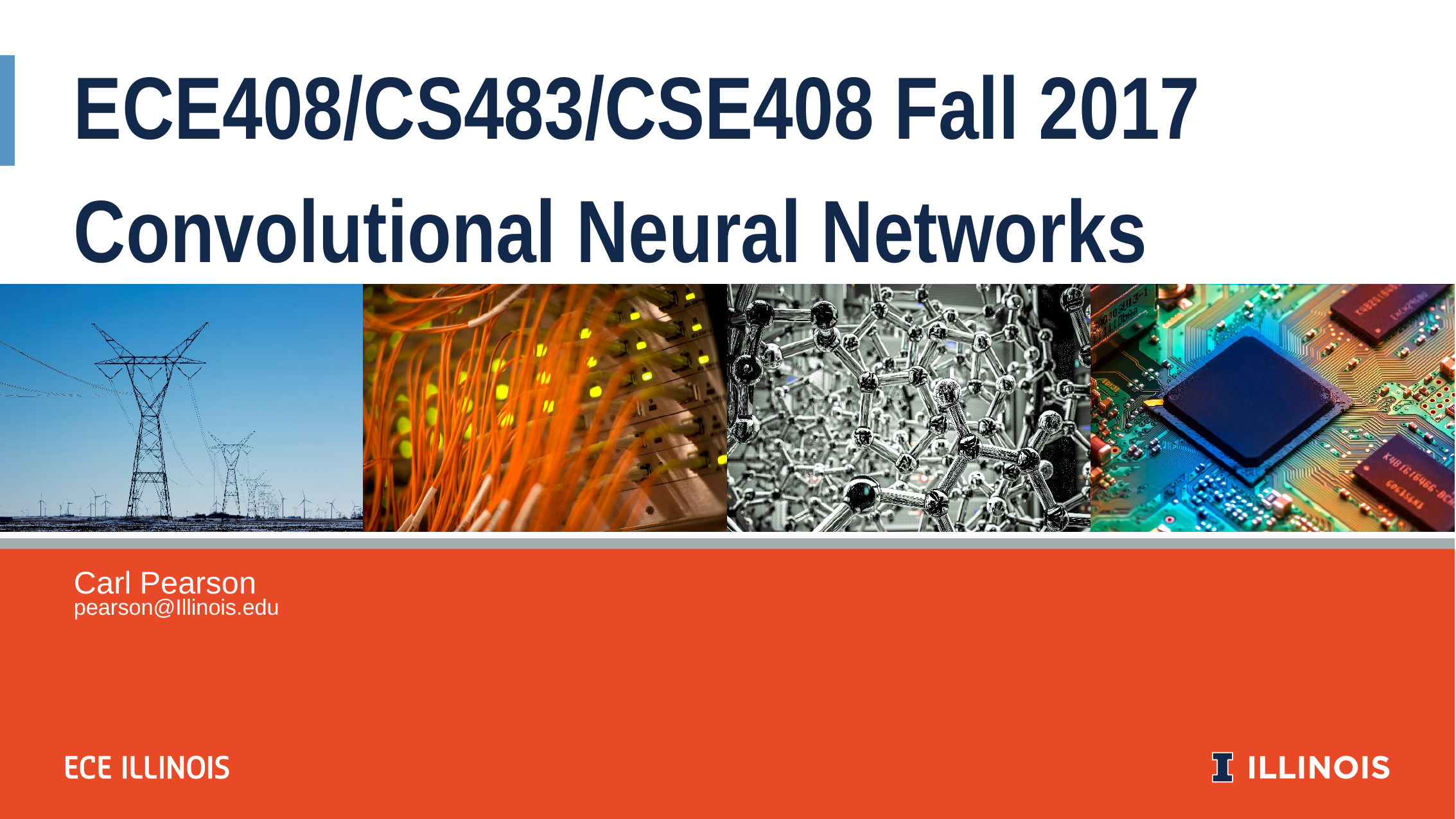

ECE408/CS483/CSE408 Fall 2017
Convolutional Neural Networks
Carl Pearson
pearson@Illinois.edu